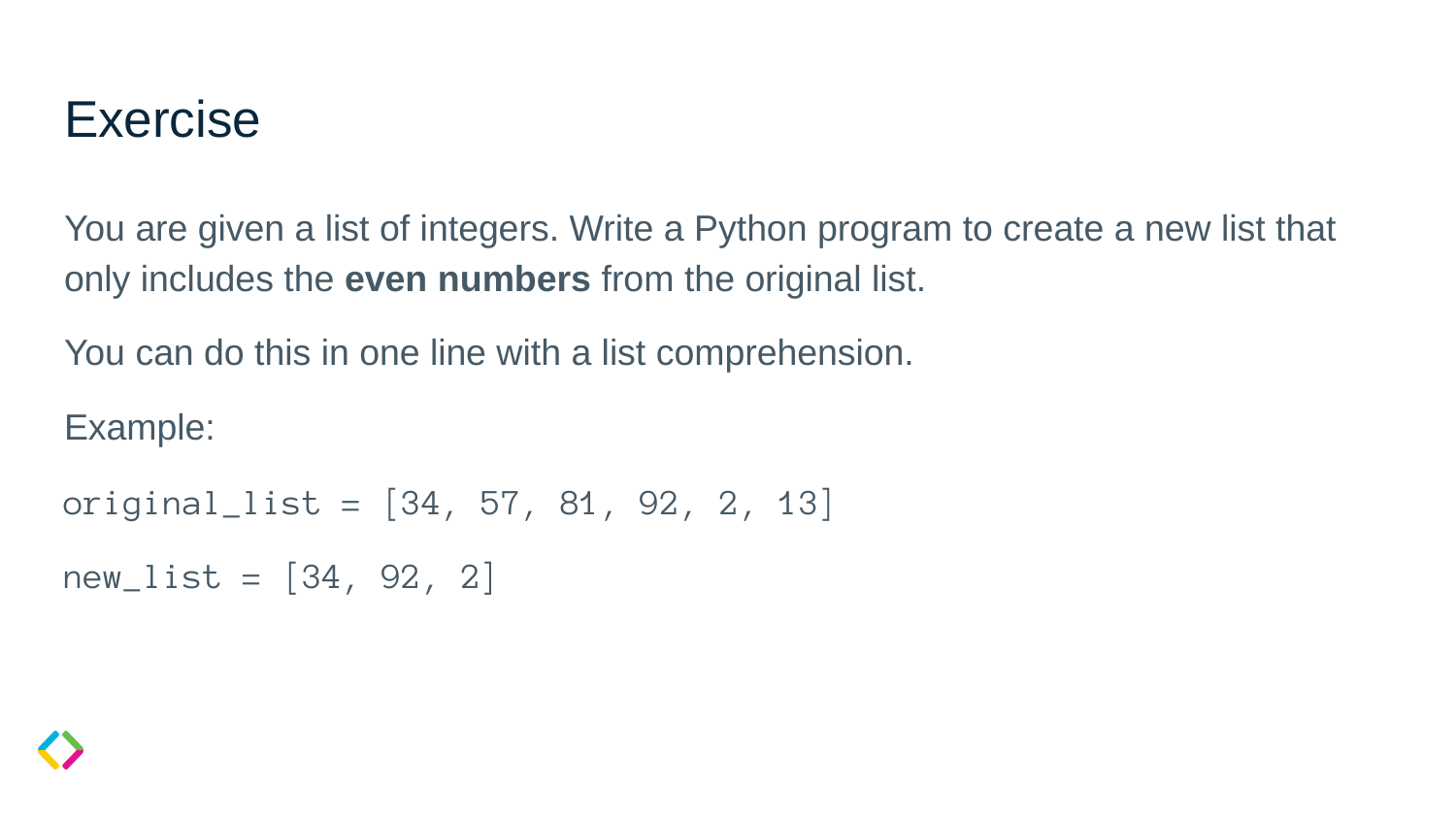

# Exercise
You are given a list of integers. Write a Python program to create a new list that only includes the even numbers from the original list.
You can do this in one line with a list comprehension.
Example:
original_list = [34, 57, 81, 92, 2, 13]
new_list = [34, 92, 2]